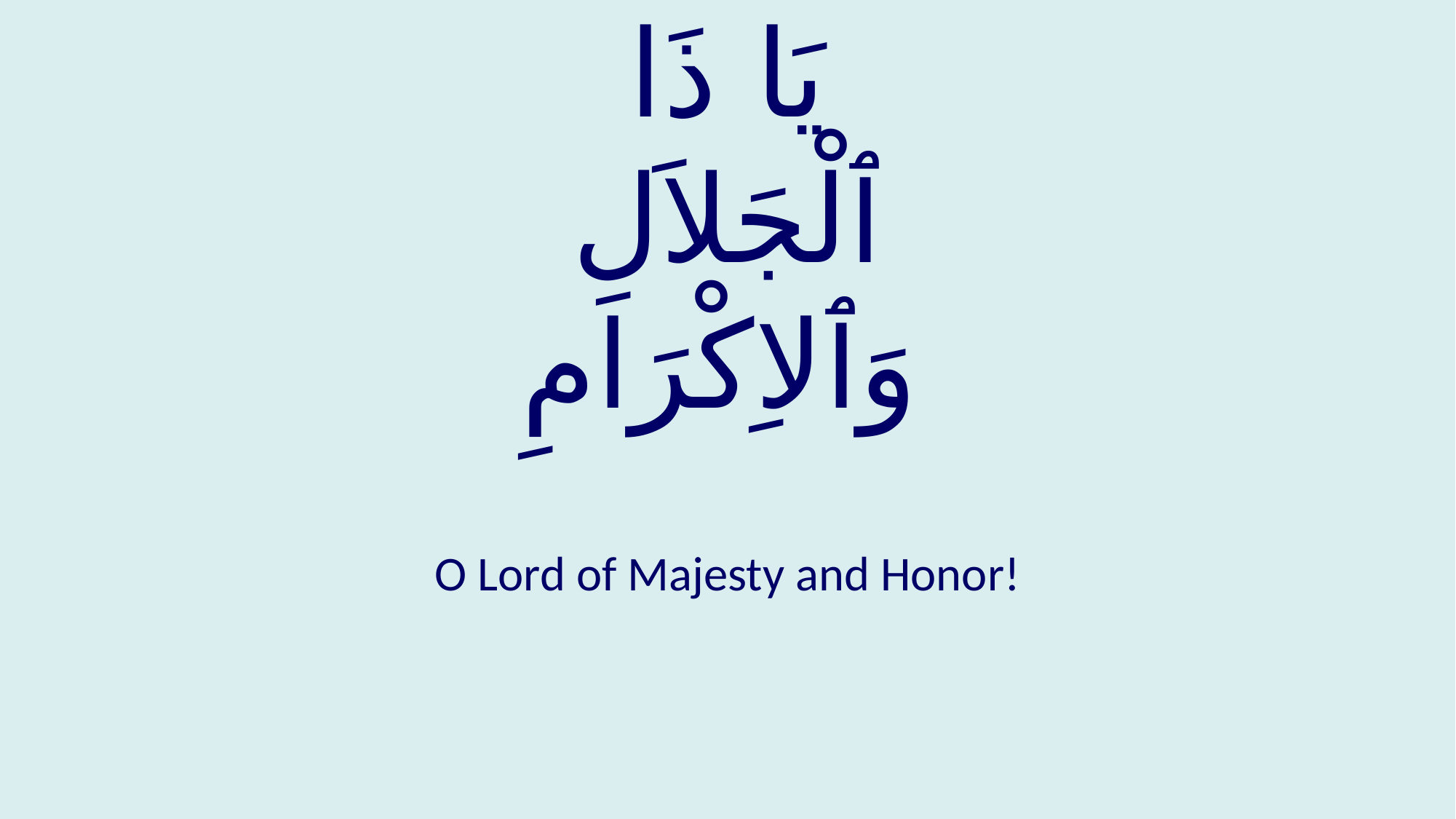

# يَا ذَا ٱلْجَلاَلِ وَٱلاِكْرَامِ
O Lord of Majesty and Honor!